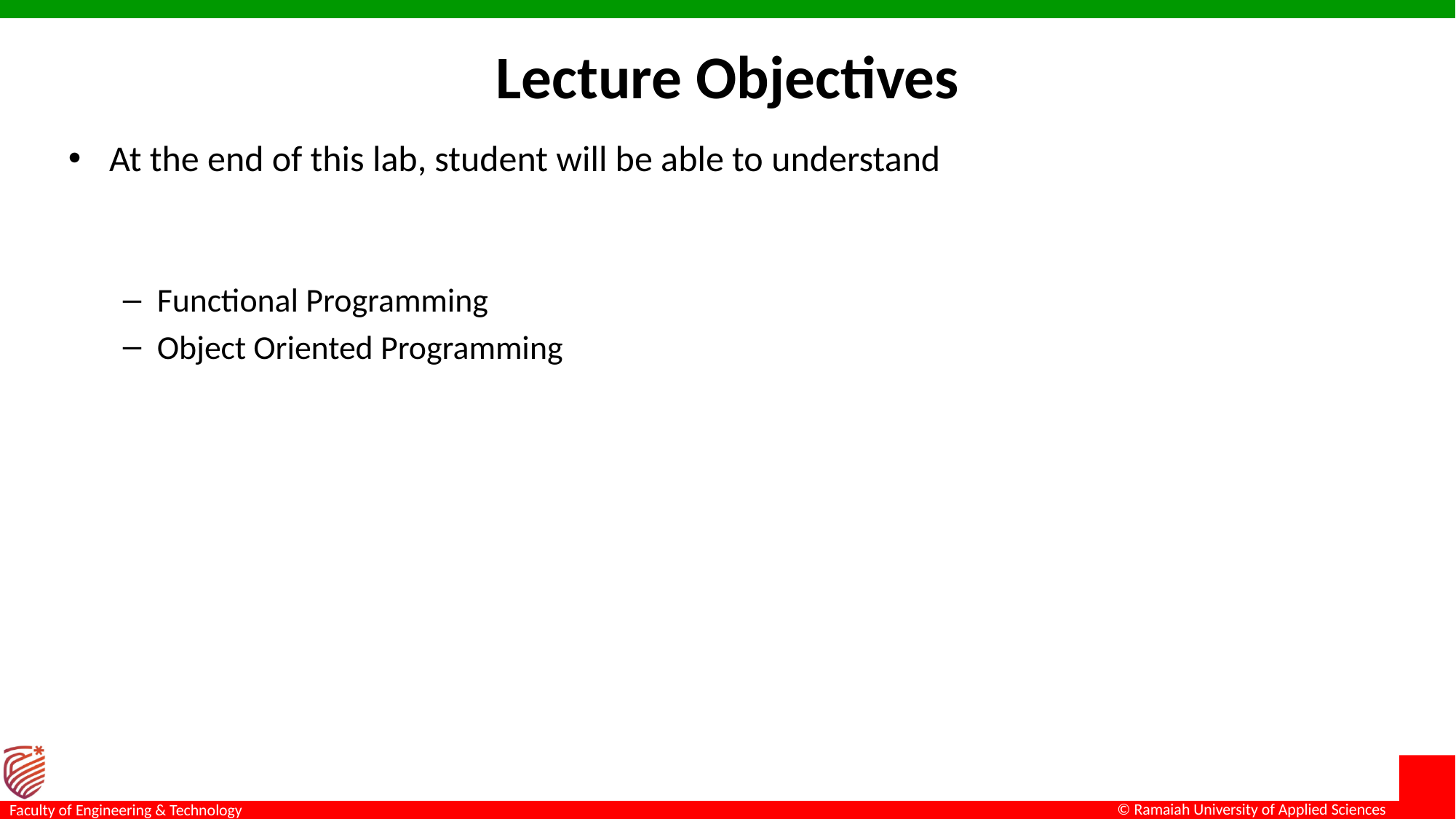

# Lecture Objectives
At the end of this lab, student will be able to understand

Functional Programming
Object Oriented Programming